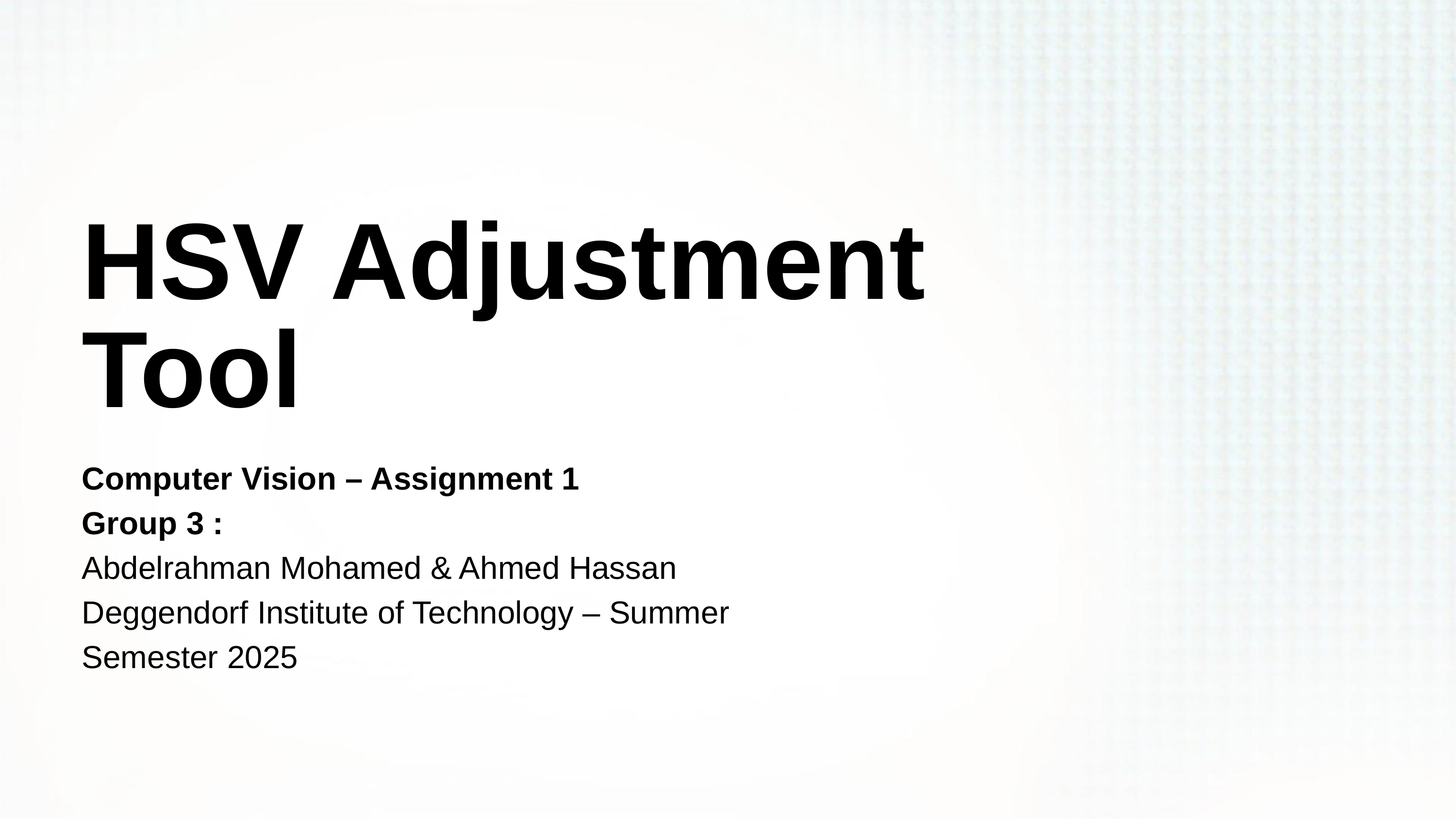

HSV Adjustment Tool
Computer Vision – Assignment 1
Group 3 :
Abdelrahman Mohamed & Ahmed Hassan
Deggendorf Institute of Technology – Summer Semester 2025